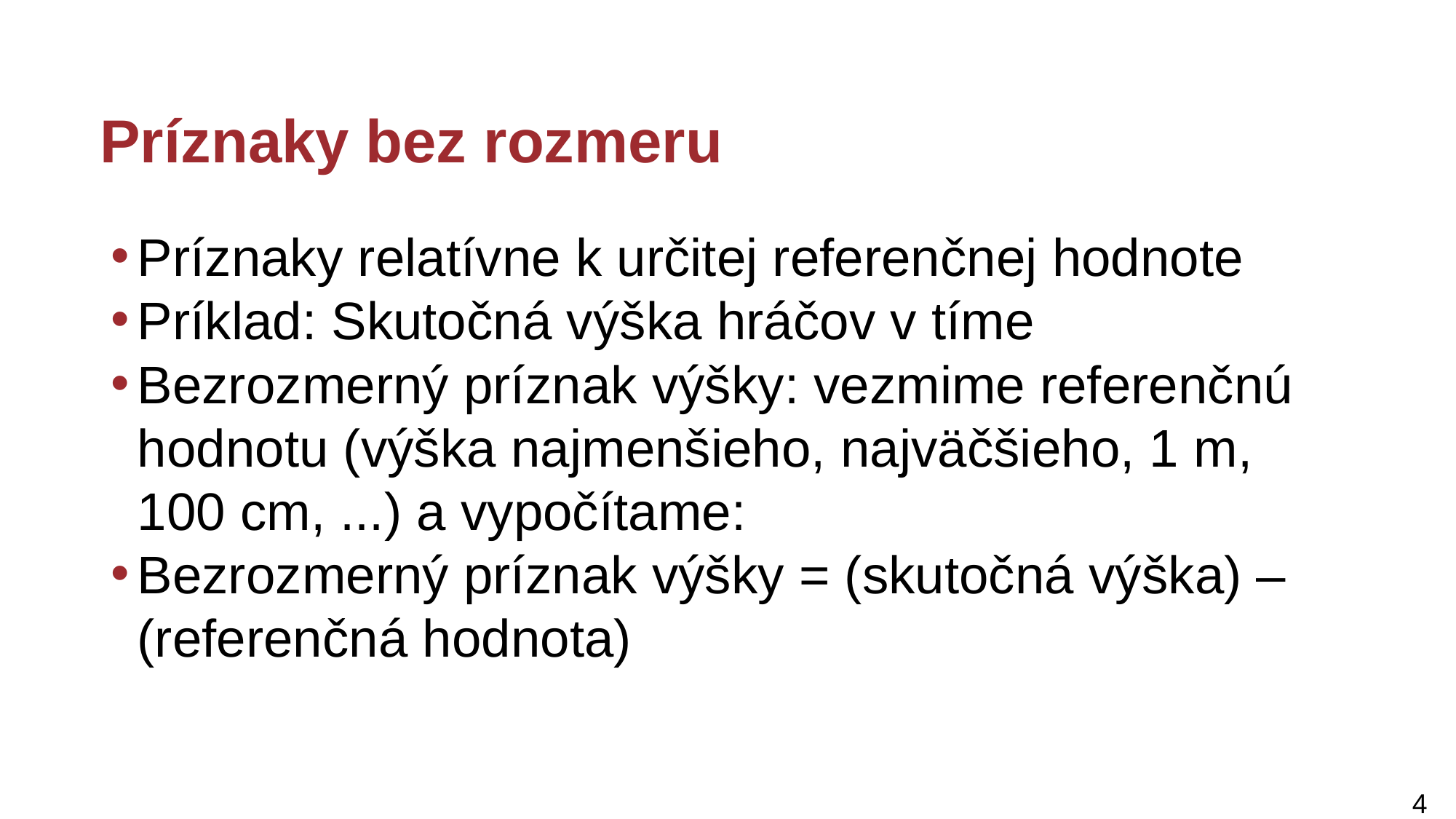

# Príznaky bez rozmeru
Príznaky relatívne k určitej referenčnej hodnote
Príklad: Skutočná výška hráčov v tíme
Bezrozmerný príznak výšky: vezmime referenčnú hodnotu (výška najmenšieho, najväčšieho, 1 m, 100 cm, ...) a vypočítame:
Bezrozmerný príznak výšky = (skutočná výška) – (referenčná hodnota)